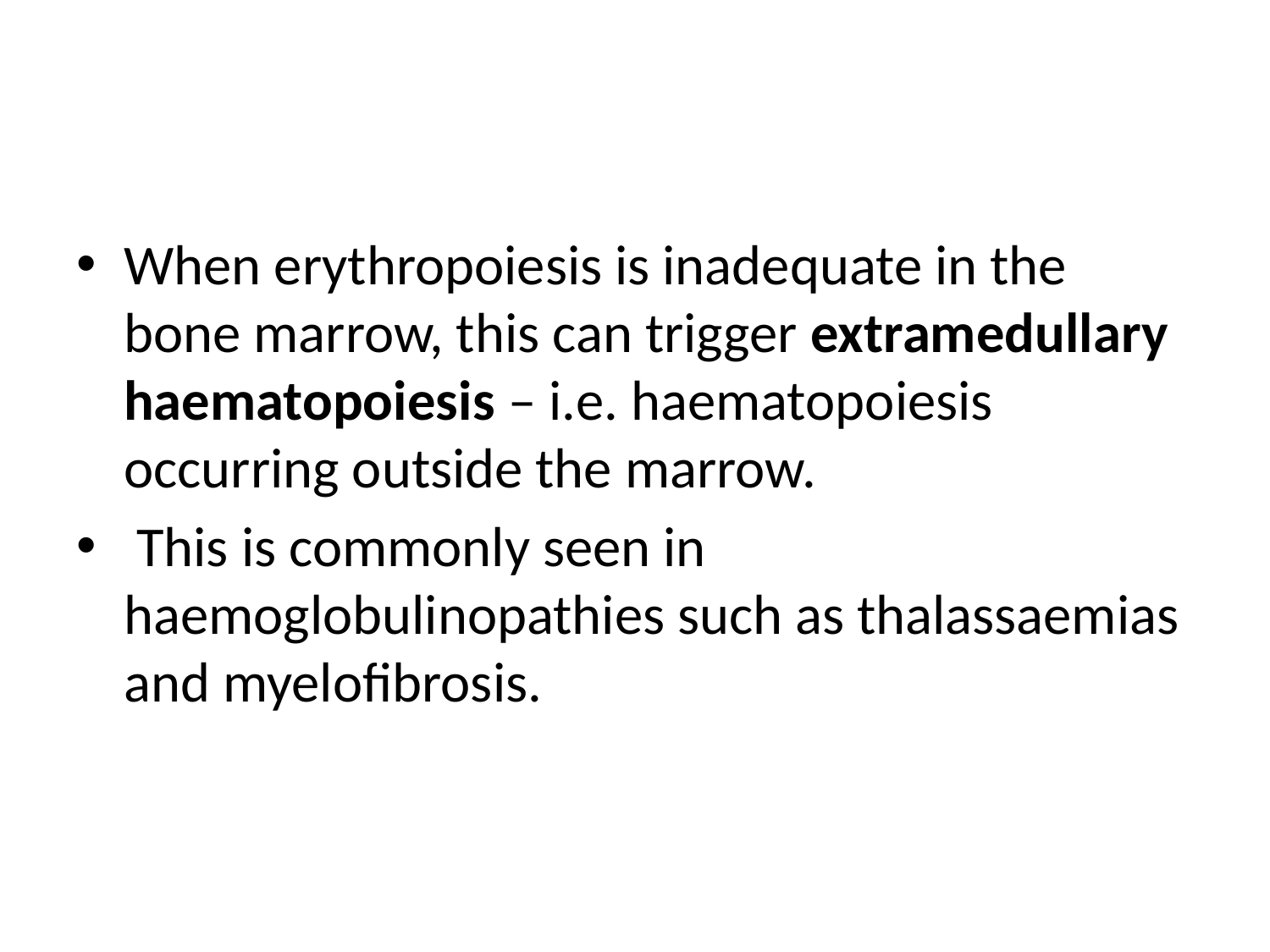

When erythropoiesis is inadequate in the bone marrow, this can trigger extramedullary haematopoiesis – i.e. haematopoiesis occurring outside the marrow.
 This is commonly seen in haemoglobulinopathies such as thalassaemias and myelofibrosis.